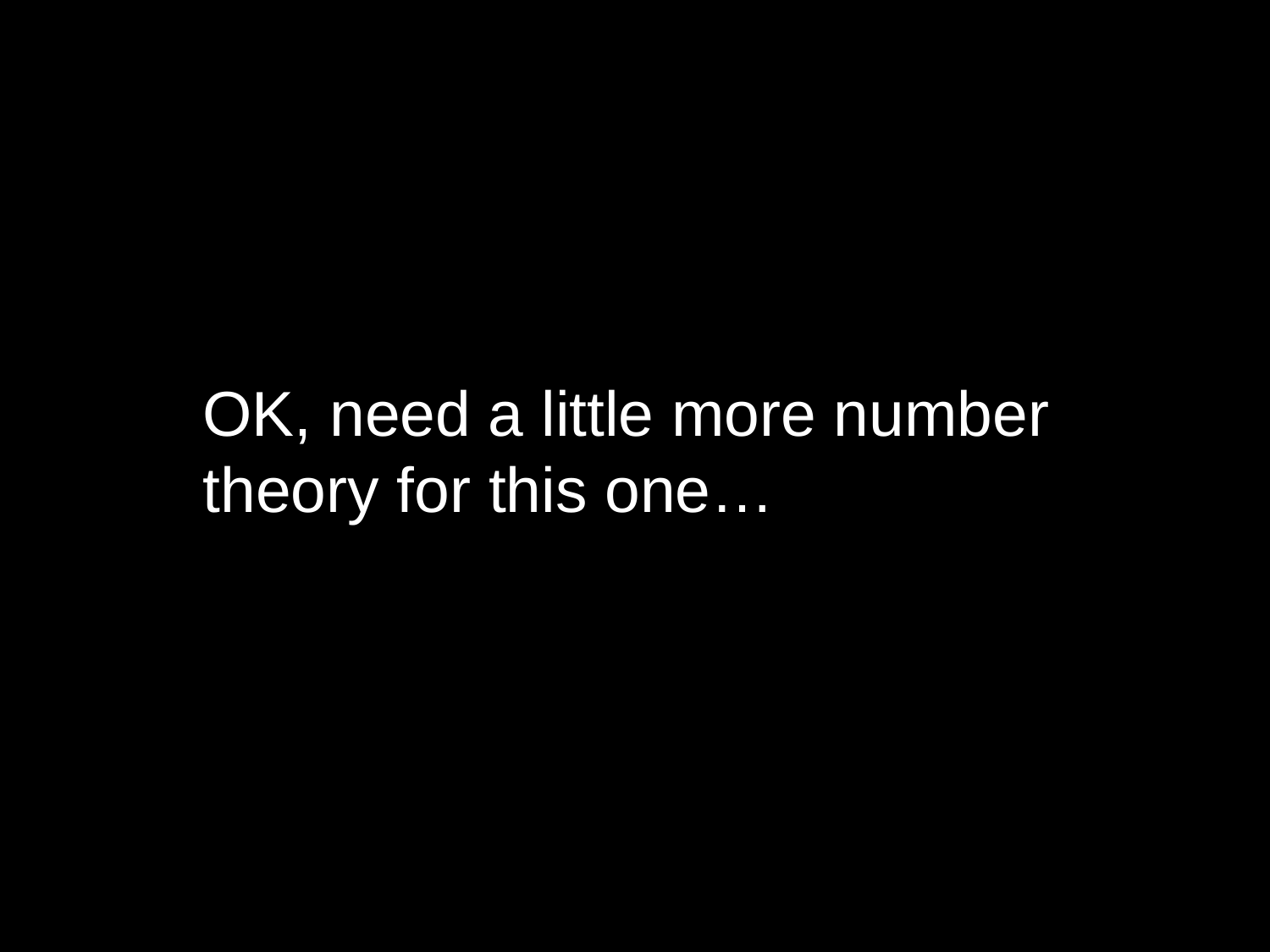

OK, need a little more number
theory for this one…